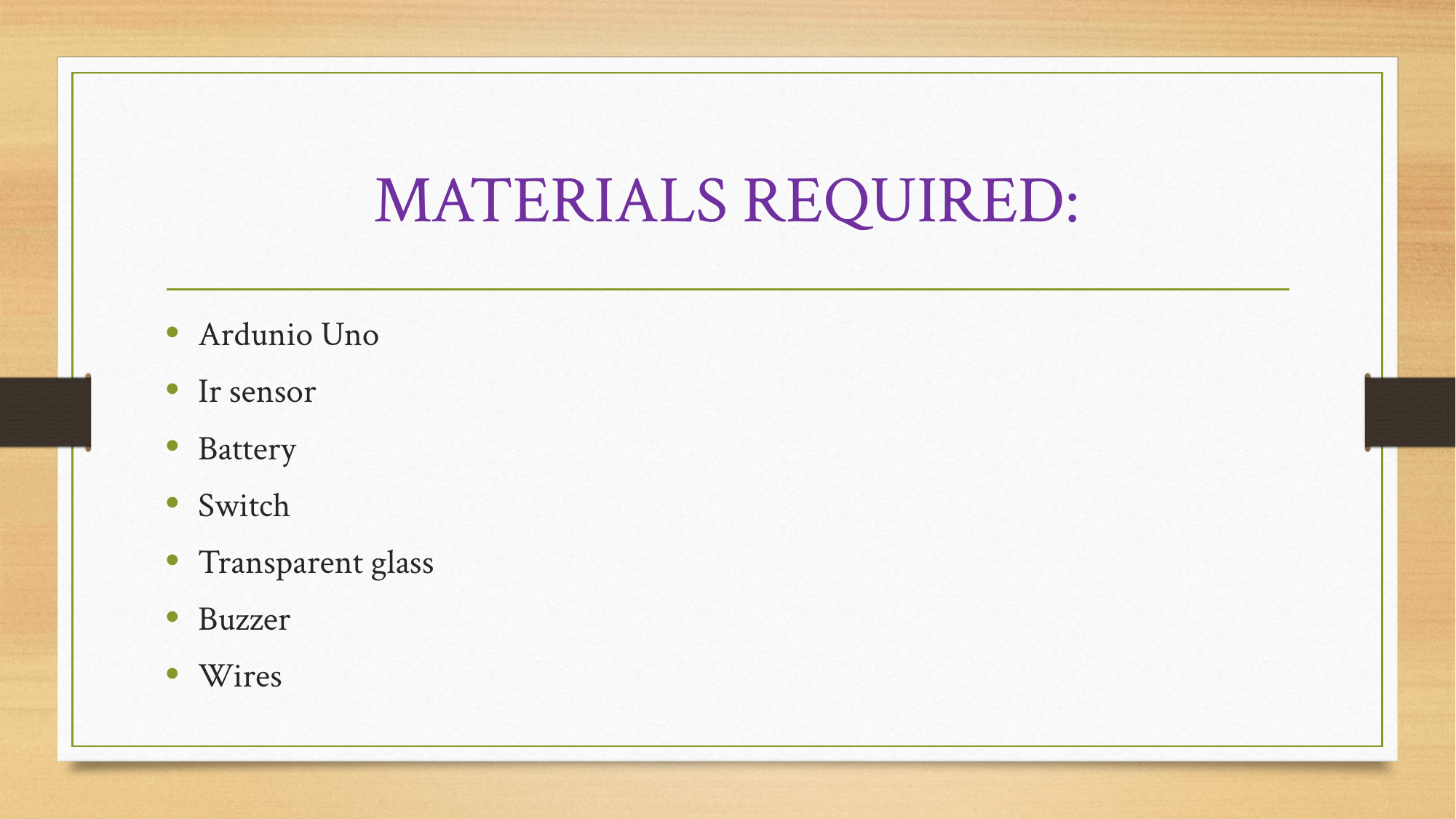

# MATERIALS REQUIRED:
Ardunio Uno
Ir sensor
Battery
Switch
Transparent glass
Buzzer
Wires